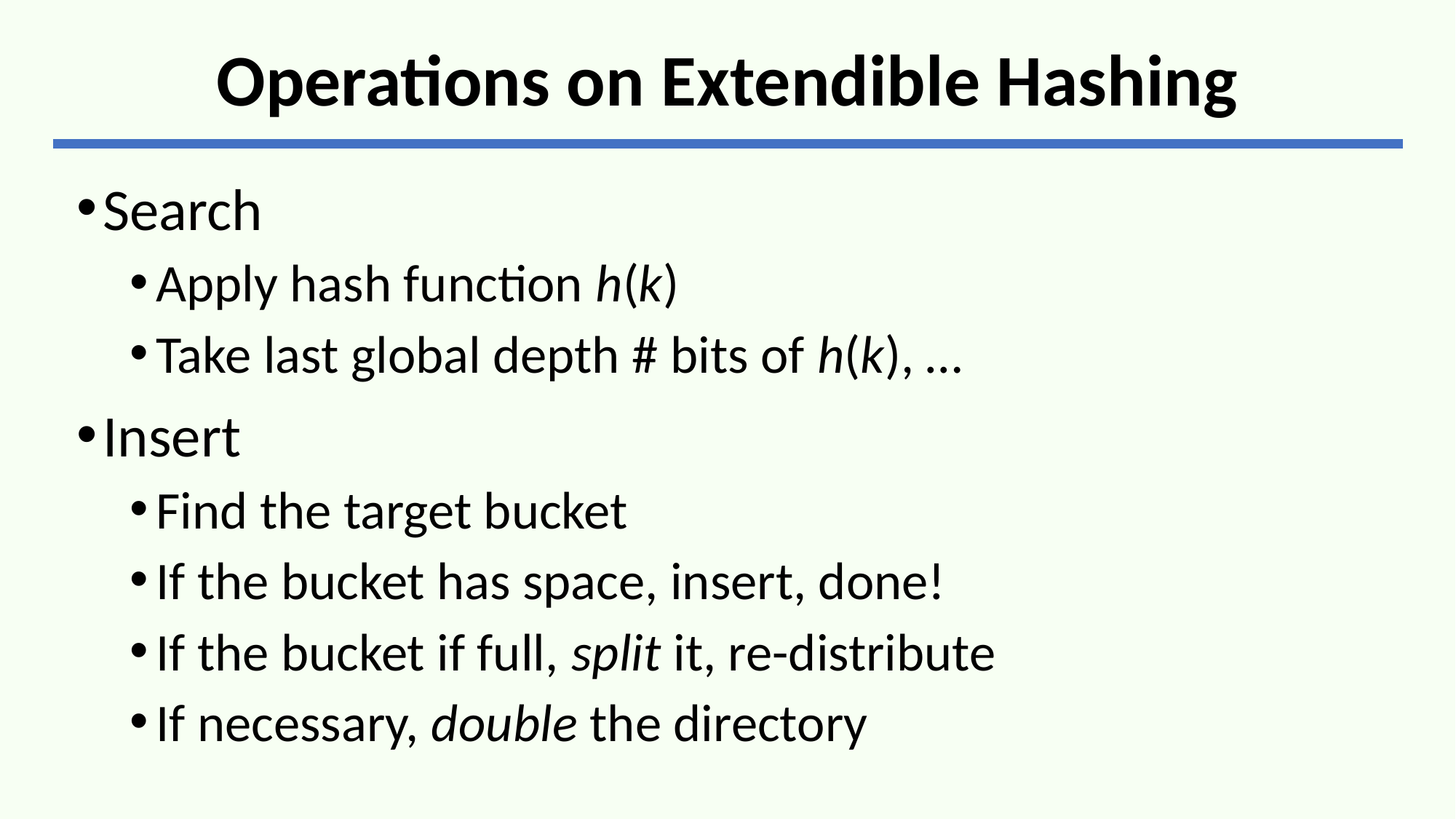

# Operations on Extendible Hashing
Search
Apply hash function h(k)
Take last global depth # bits of h(k), …
Insert
Find the target bucket
If the bucket has space, insert, done!
If the bucket if full, split it, re-distribute
If necessary, double the directory